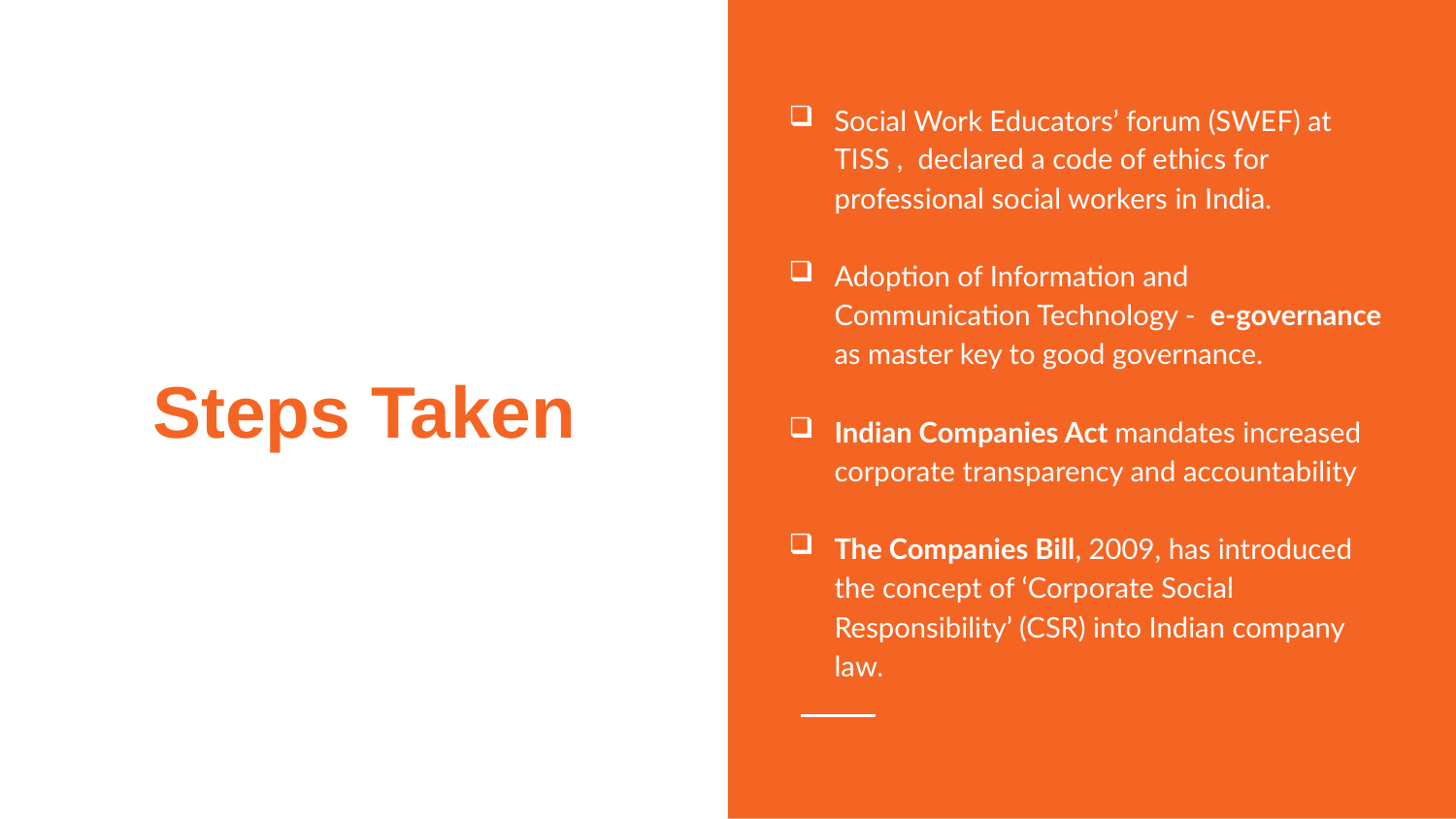

Social Work Educators’ forum (SWEF) at TISS ,  declared a code of ethics for professional social workers in India.

Adoption of Information and Communication Technology -  e-governance as master key to good governance.

Indian Companies Act mandates increased corporate transparency and accountability

The Companies Bill, 2009, has introduced the concept of ‘Corporate Social Responsibility’ (CSR) into Indian company law.

# Steps Taken